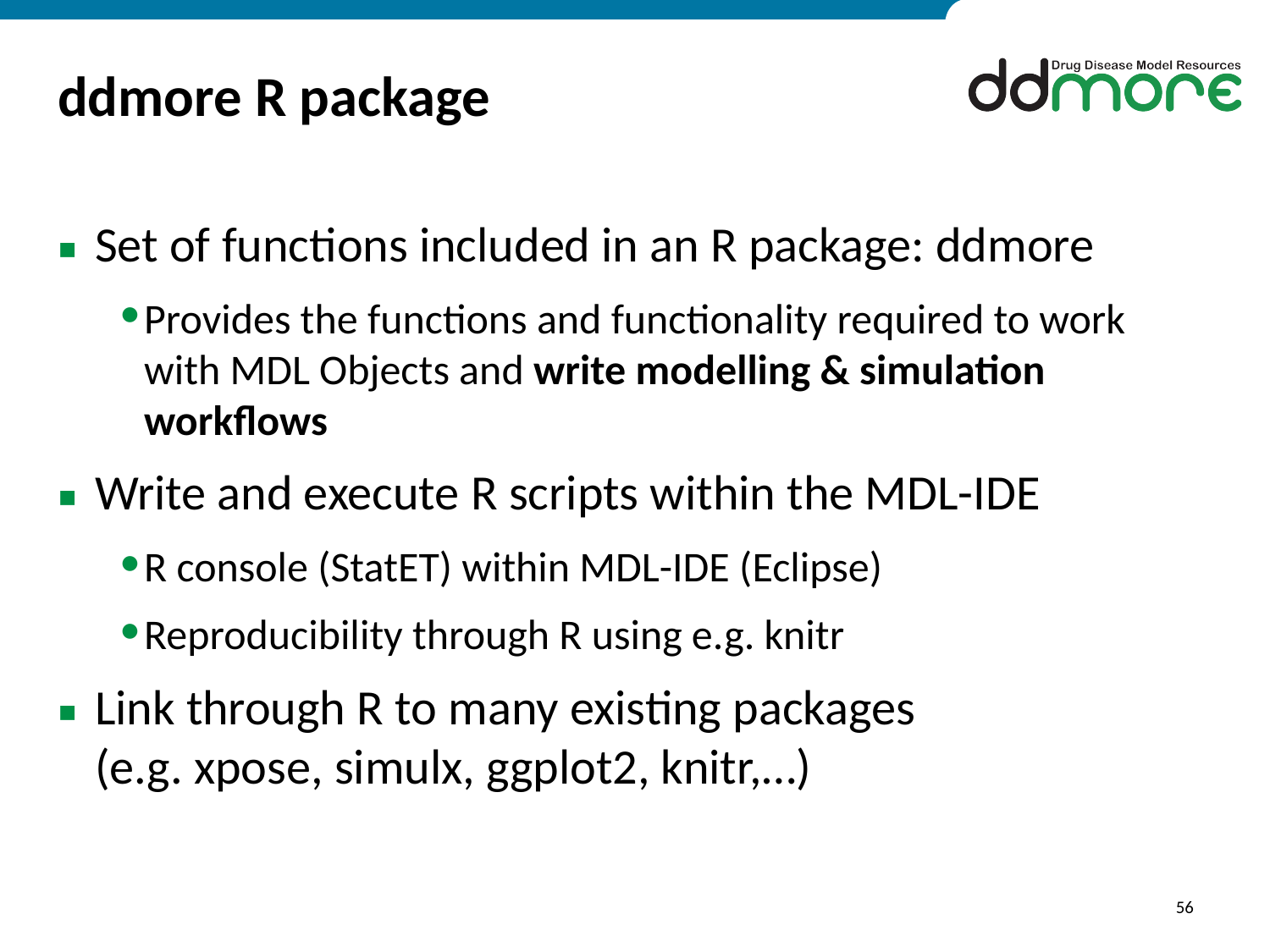

# ddmore R package
Set of functions included in an R package: ddmore
Provides the functions and functionality required to work with MDL Objects and write modelling & simulation workflows
Write and execute R scripts within the MDL-IDE
R console (StatET) within MDL-IDE (Eclipse)
Reproducibility through R using e.g. knitr
Link through R to many existing packages
(e.g. xpose, simulx, ggplot2, knitr,…)

56